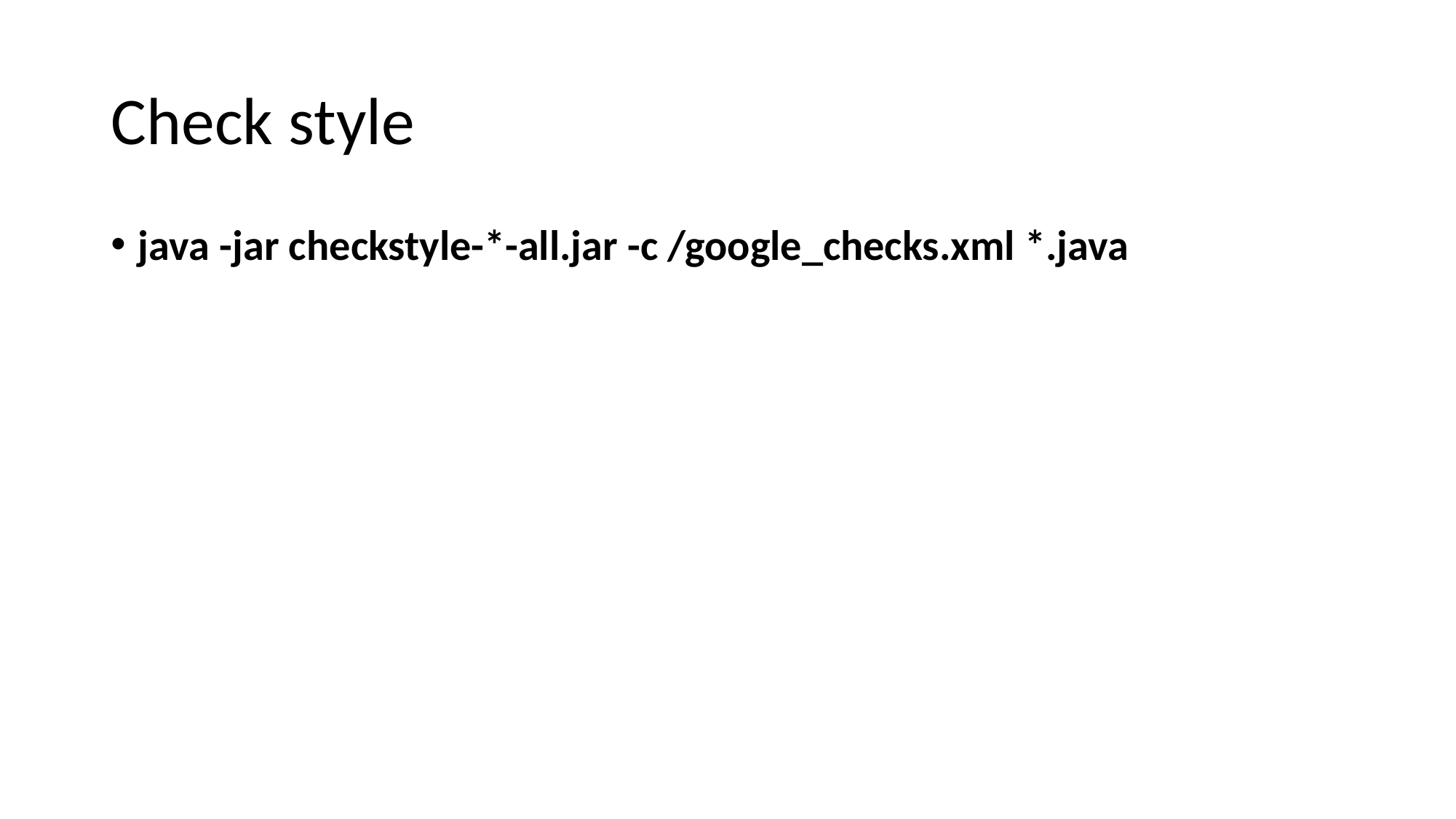

# Check style
java -jar checkstyle-*-all.jar -c /google_checks.xml *.java